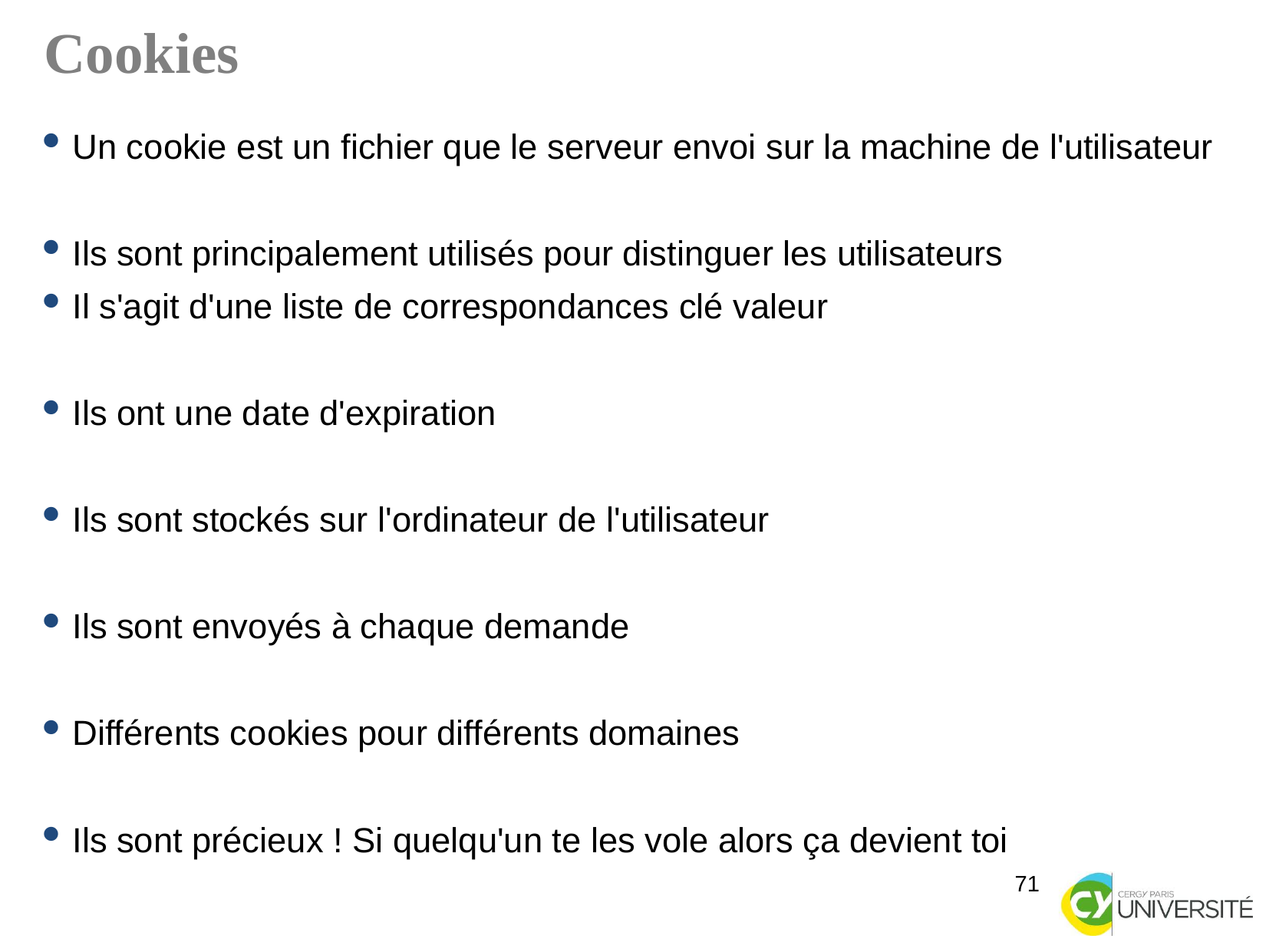

Cookies
Un cookie est un fichier que le serveur envoi sur la machine de l'utilisateur

Ils sont principalement utilisés pour distinguer les utilisateurs
Il s'agit d'une liste de correspondances clé valeur

Ils ont une date d'expiration

Ils sont stockés sur l'ordinateur de l'utilisateur

Ils sont envoyés à chaque demande

Différents cookies pour différents domaines

Ils sont précieux ! Si quelqu'un te les vole alors ça devient toi